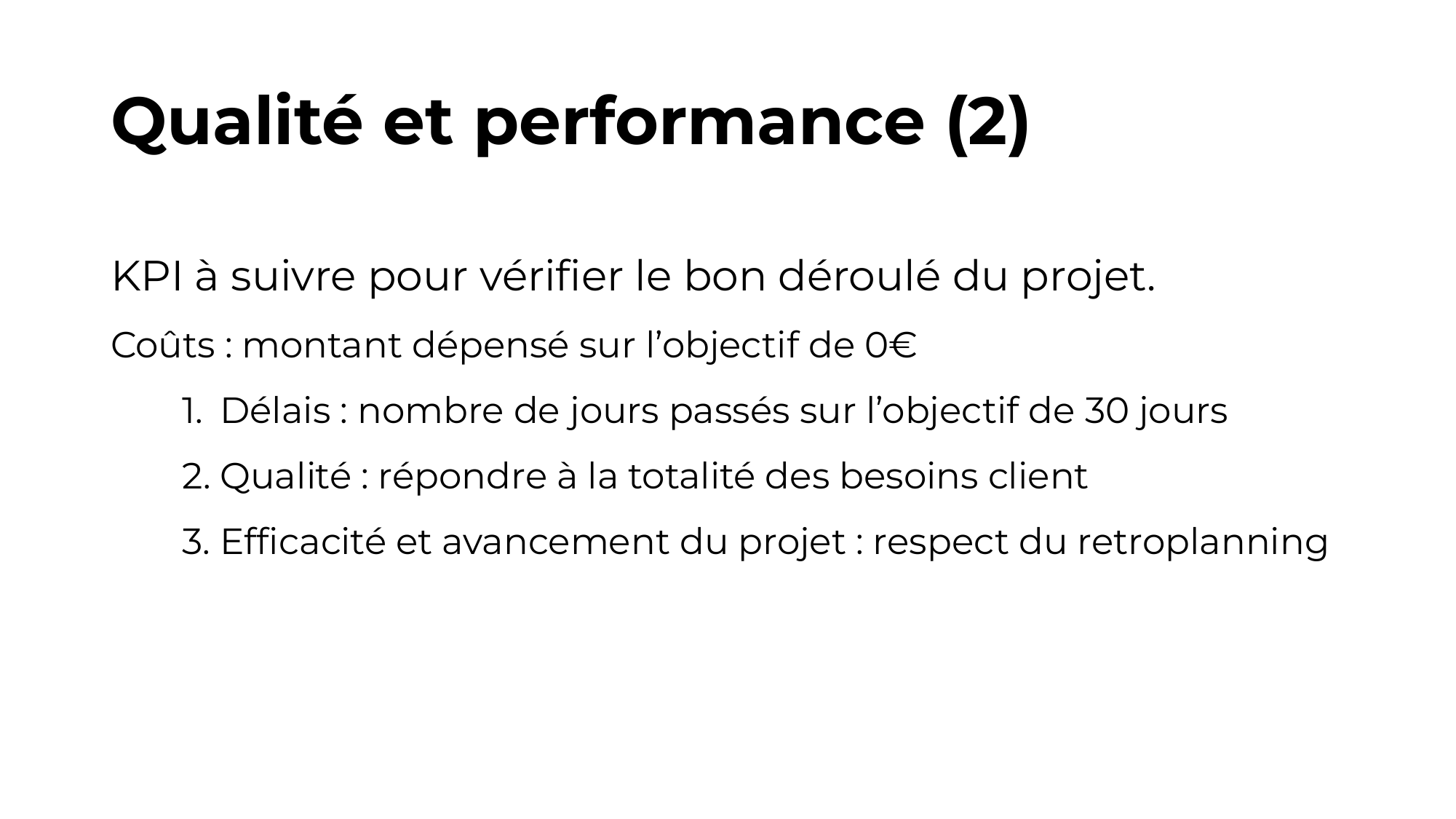

# Qualité et performance (2)
KPI à suivre pour vérifier le bon déroulé du projet.
Coûts : montant dépensé sur l’objectif de 0€
Délais : nombre de jours passés sur l’objectif de 30 jours
Qualité : répondre à la totalité des besoins client
Efficacité et avancement du projet : respect du retroplanning